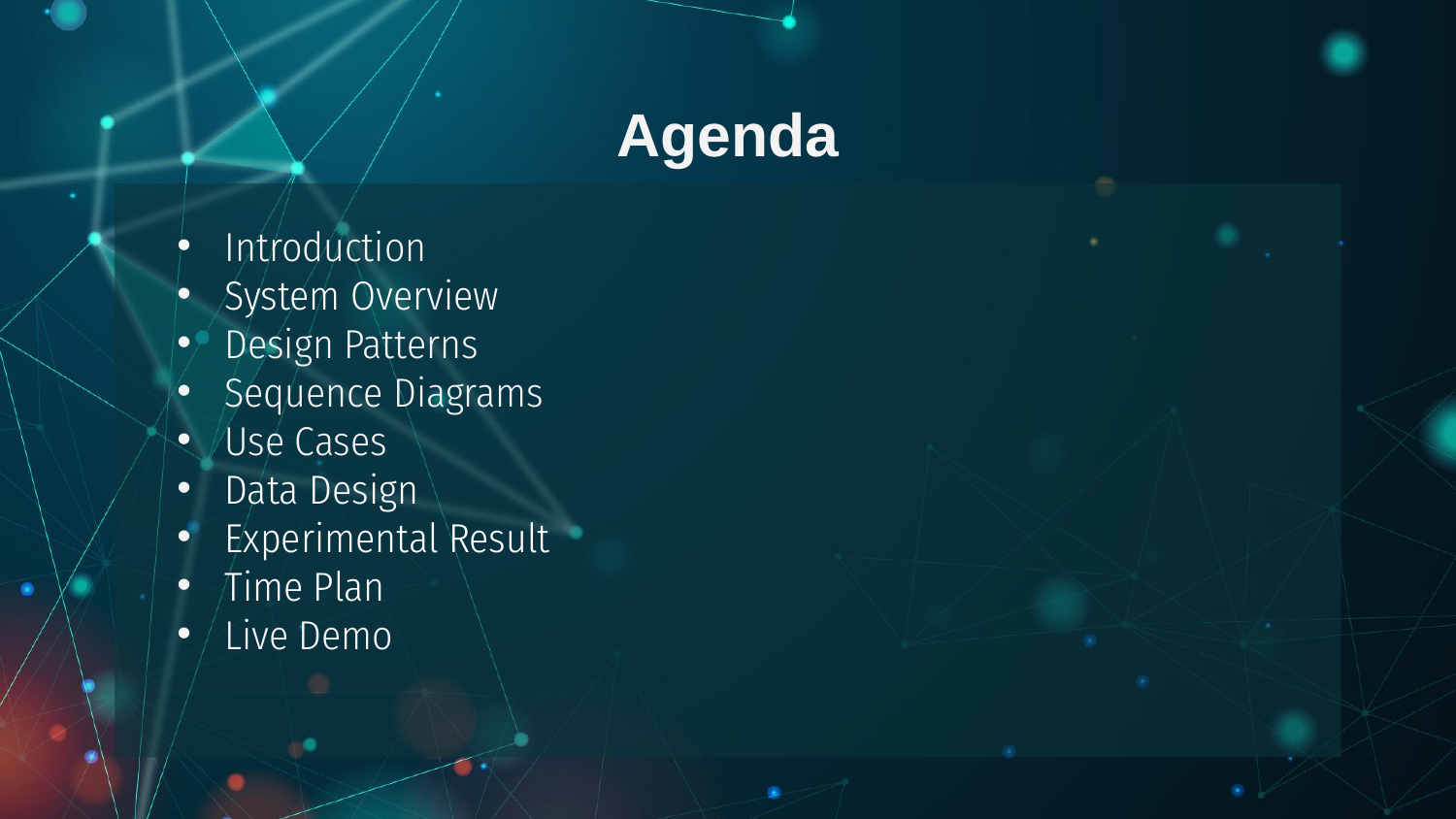

Agenda
Introduction
System Overview
Design Patterns
Sequence Diagrams
Use Cases
Data Design
Experimental Result
Time Plan
Live Demo